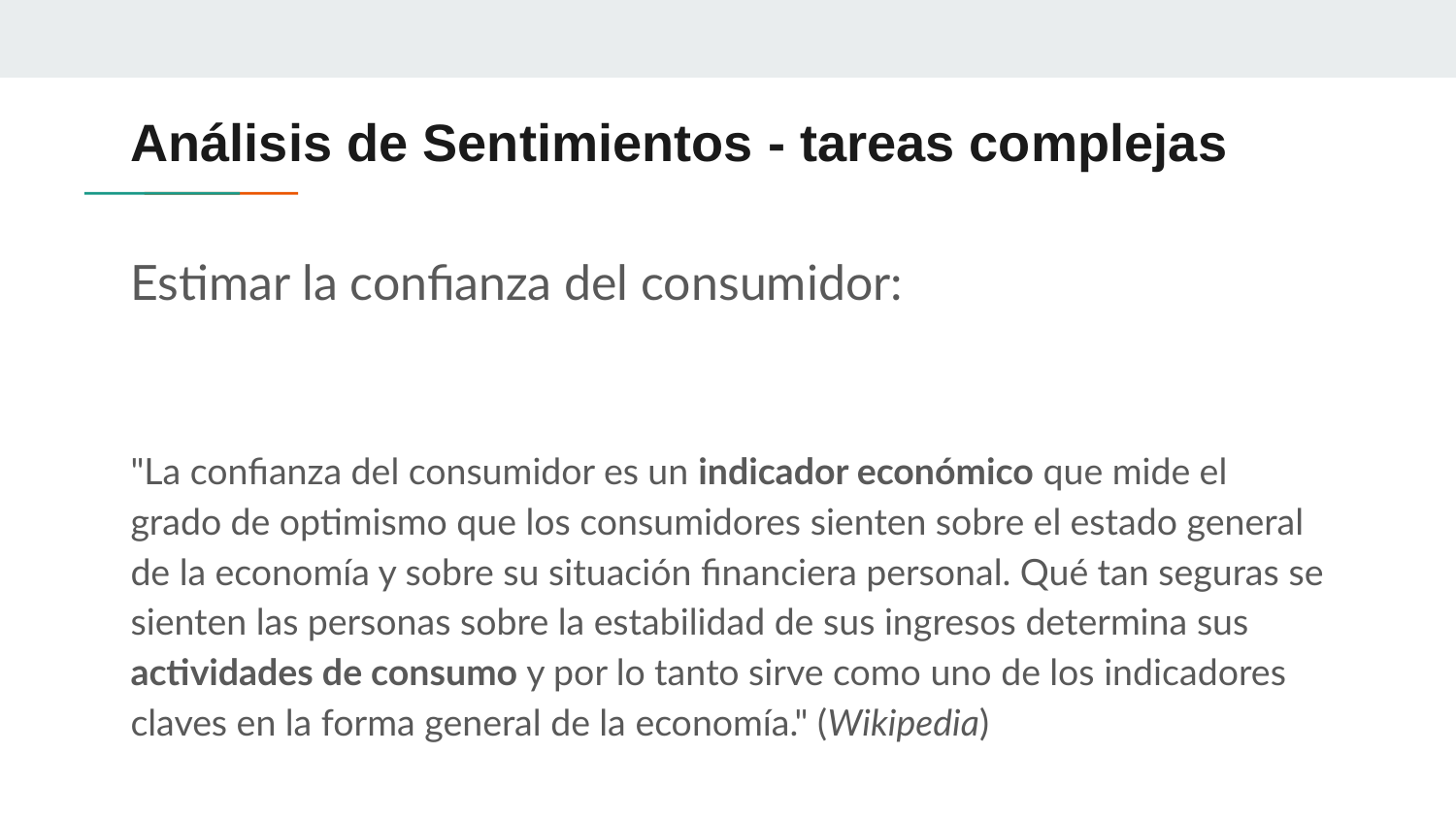

# Análisis de Sentimientos - tareas complejas
Estimar la confianza del consumidor:

"La confianza del consumidor es un indicador económico que mide el grado de optimismo que los consumidores sienten sobre el estado general de la economía y sobre su situación financiera personal. Qué tan seguras se sienten las personas sobre la estabilidad de sus ingresos determina sus actividades de consumo y por lo tanto sirve como uno de los indicadores claves en la forma general de la economía." (Wikipedia)